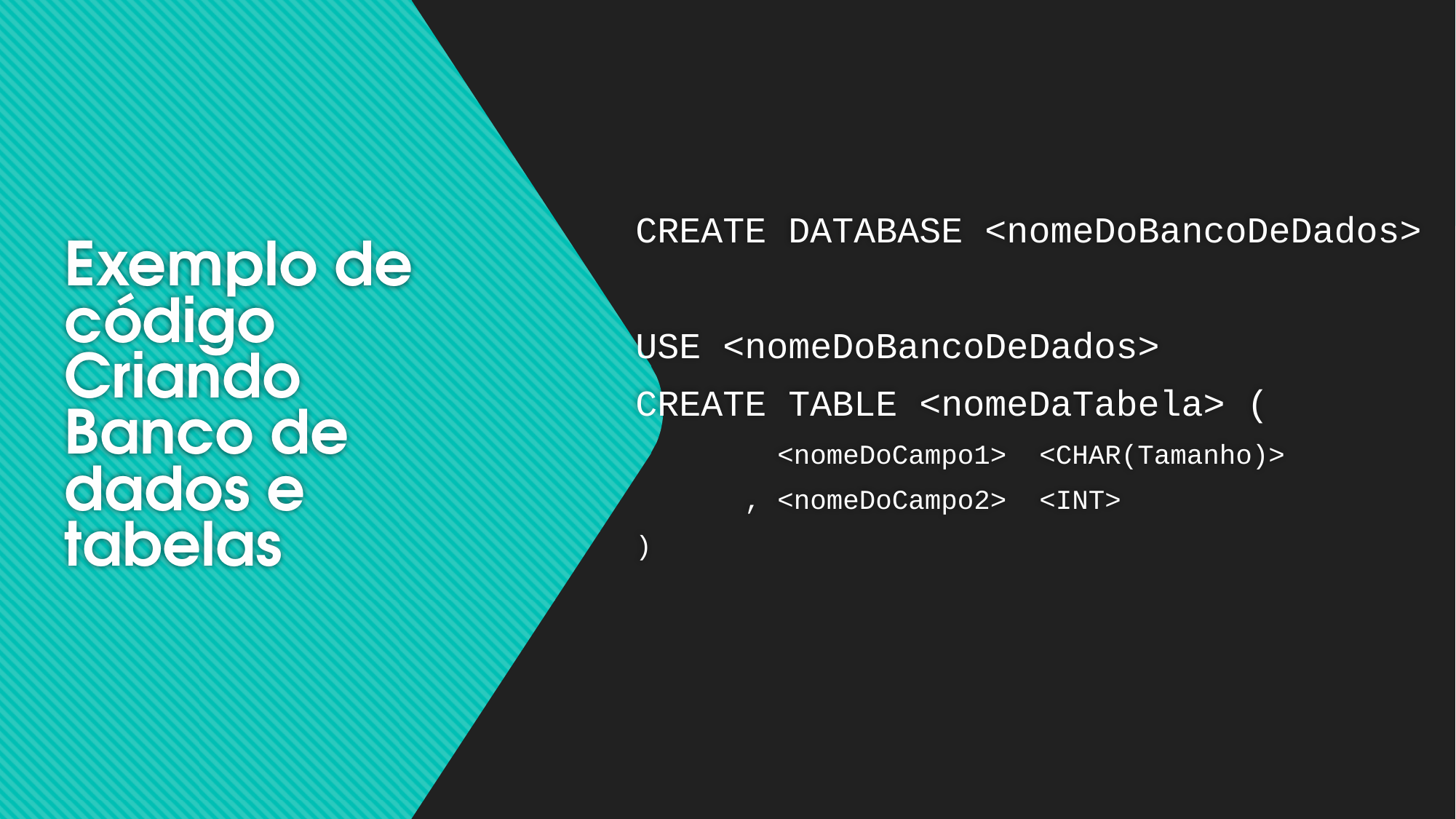

CREATE DATABASE <nomeDoBancoDeDados>

USE <nomeDoBancoDeDados>
CREATE TABLE <nomeDaTabela> (
  <nomeDoCampo1>  <CHAR(Tamanho)>
, <nomeDoCampo2>  <INT>
)

# Exemplo de código Criando Banco de dados e tabelas